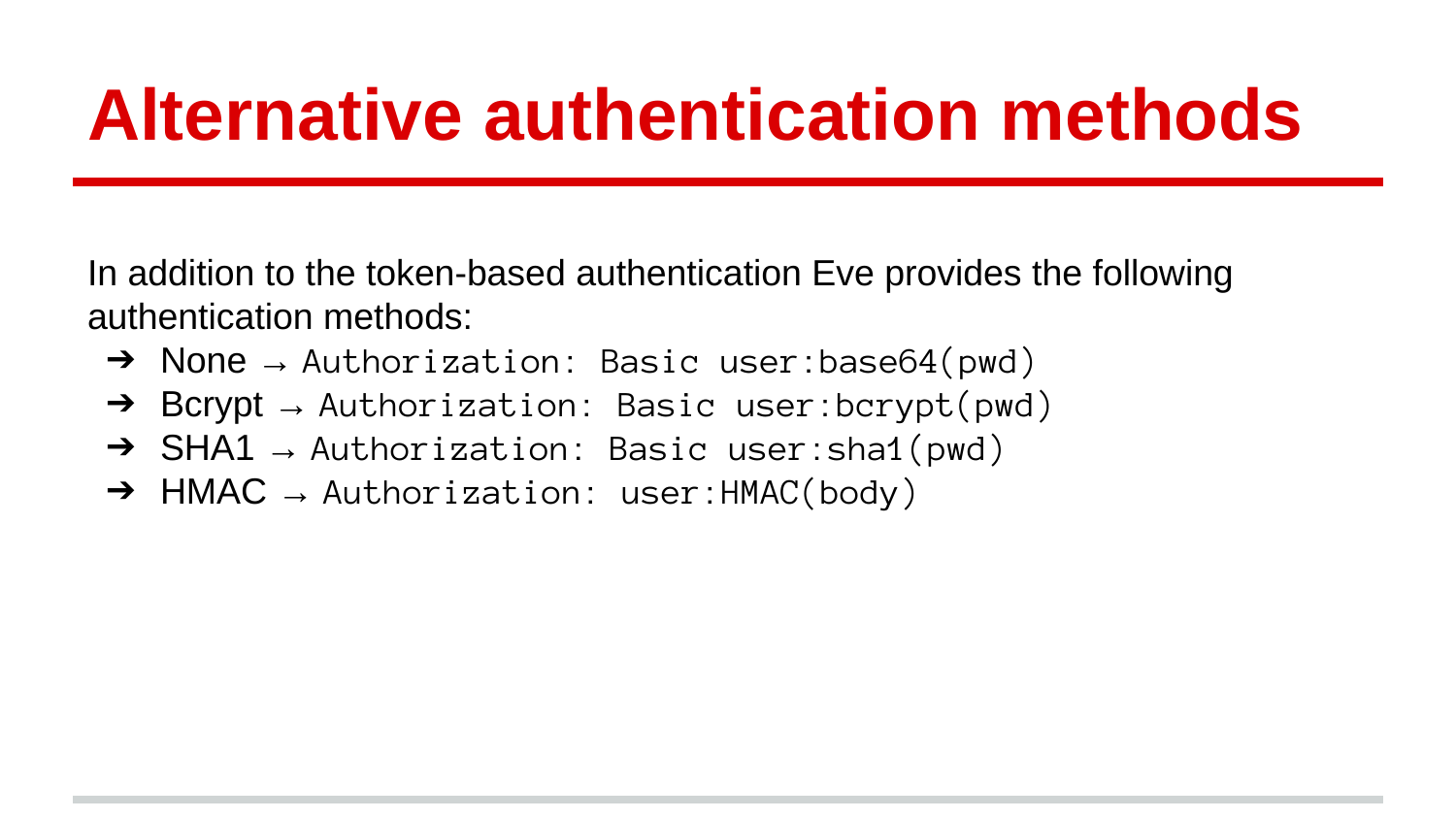

# Alternative authentication methods

In addition to the token-based authentication Eve provides the following authentication methods:
None → Authorization: Basic user:base64(pwd)
Bcrypt → Authorization: Basic user:bcrypt(pwd)
SHA1 → Authorization: Basic user:sha1(pwd)
HMAC → Authorization: user:HMAC(body)